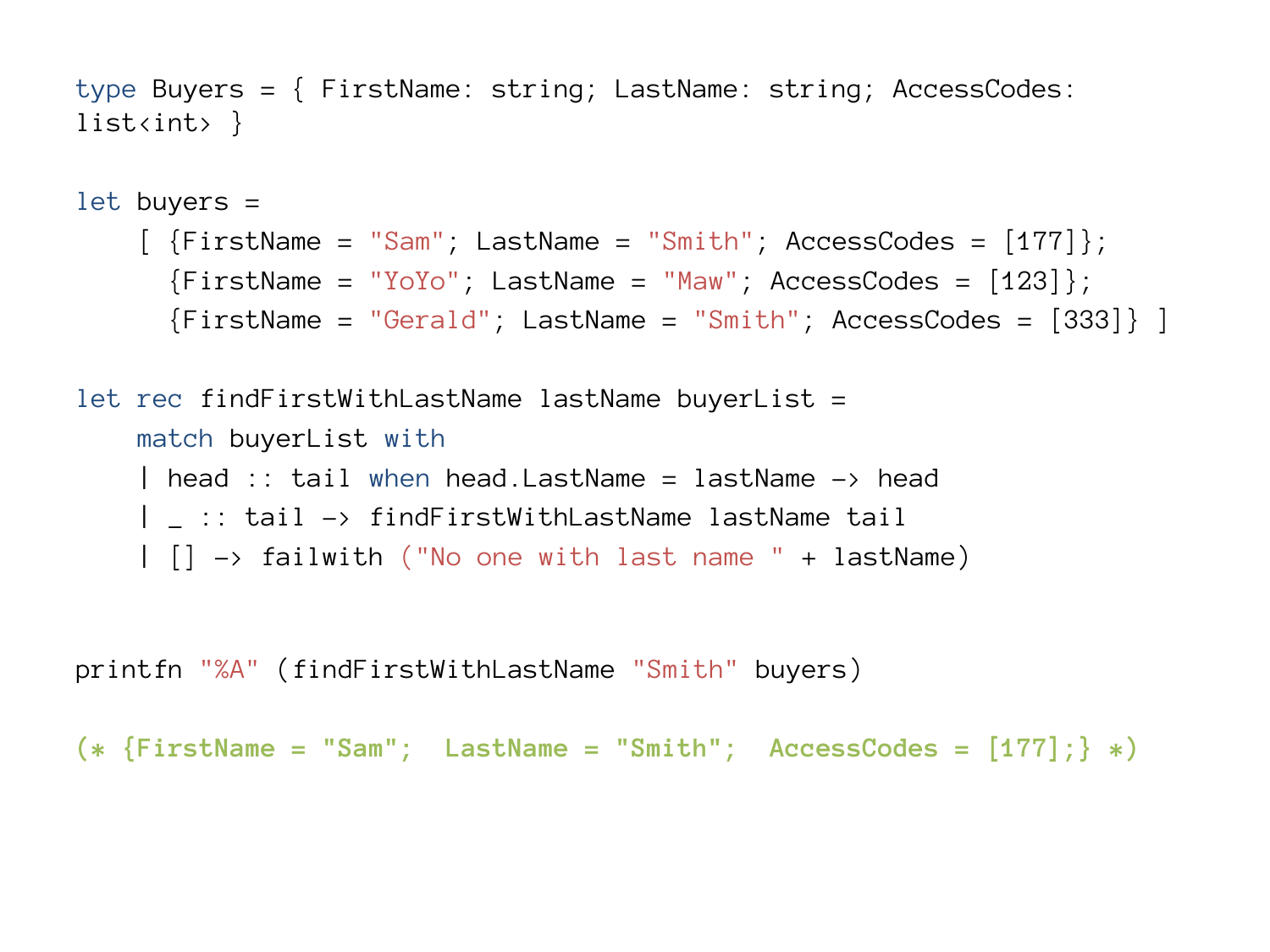

type Buyers = { FirstName: string; LastName: string; AccessCodes: list<int> }

let buyers =
    [ {FirstName = "Sam"; LastName = "Smith"; AccessCodes = [177]};
      {FirstName = "YoYo"; LastName = "Maw"; AccessCodes = [123]};
      {FirstName = "Gerald"; LastName = "Smith"; AccessCodes = [333]} ]

let rec findFirstWithLastName lastName buyerList =
    match buyerList with
    | head :: tail when head.LastName = lastName -> head
    | _ :: tail -> findFirstWithLastName lastName tail
    | [] -> failwith ("No one with last name " + lastName)

printfn "%A" (findFirstWithLastName "Smith" buyers)

(* {FirstName = "Sam";  LastName = "Smith";  AccessCodes = [177];} *)